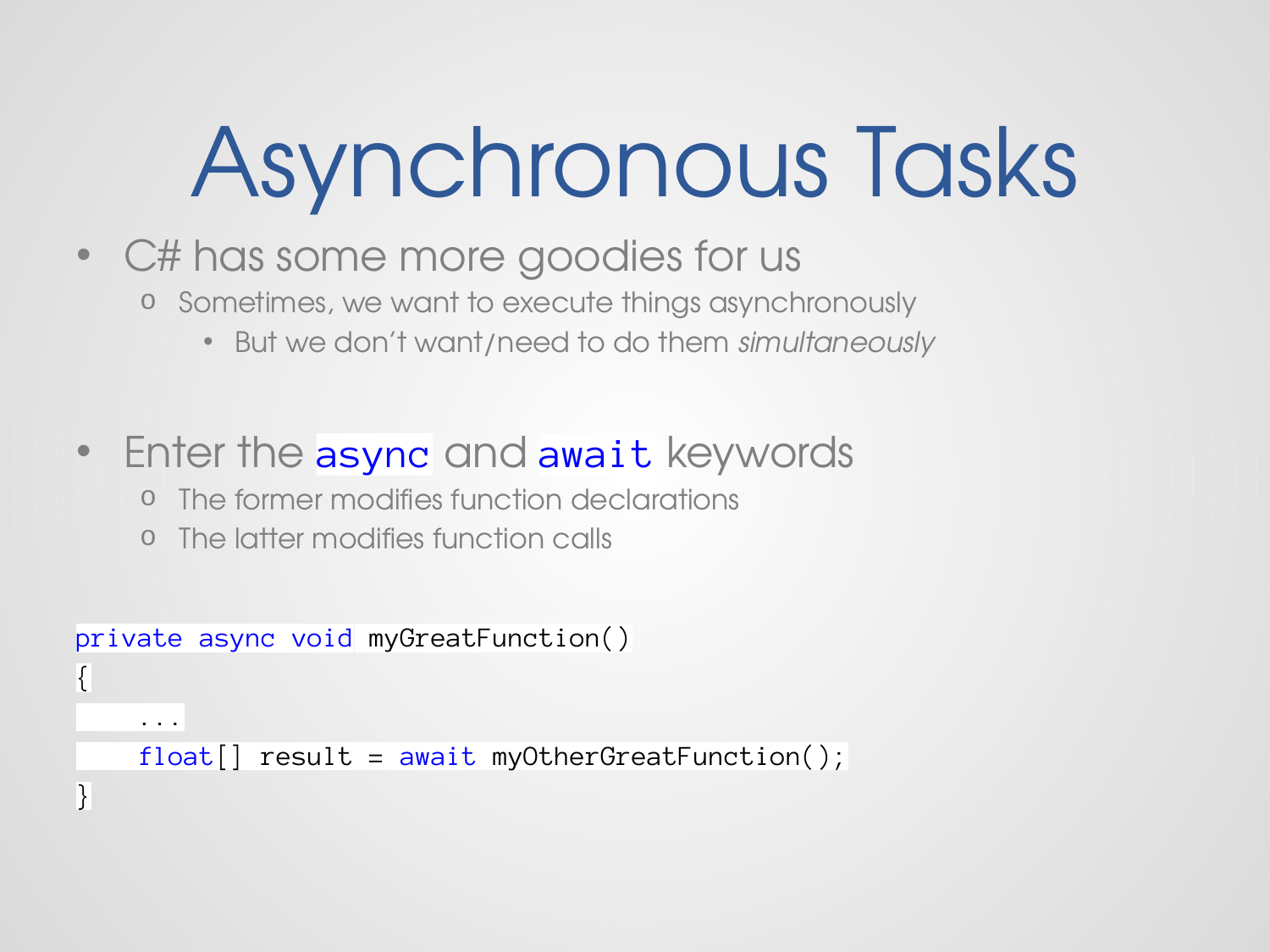

# Asynchronous Tasks
C# has some more goodies for us
Sometimes, we want to execute things asynchronously
But we don’t want/need to do them simultaneously

Enter the async and await keywords
The former modifies function declarations
The latter modifies function calls

private async void myGreatFunction()
{
    ...
    float[] result = await myOtherGreatFunction();
}